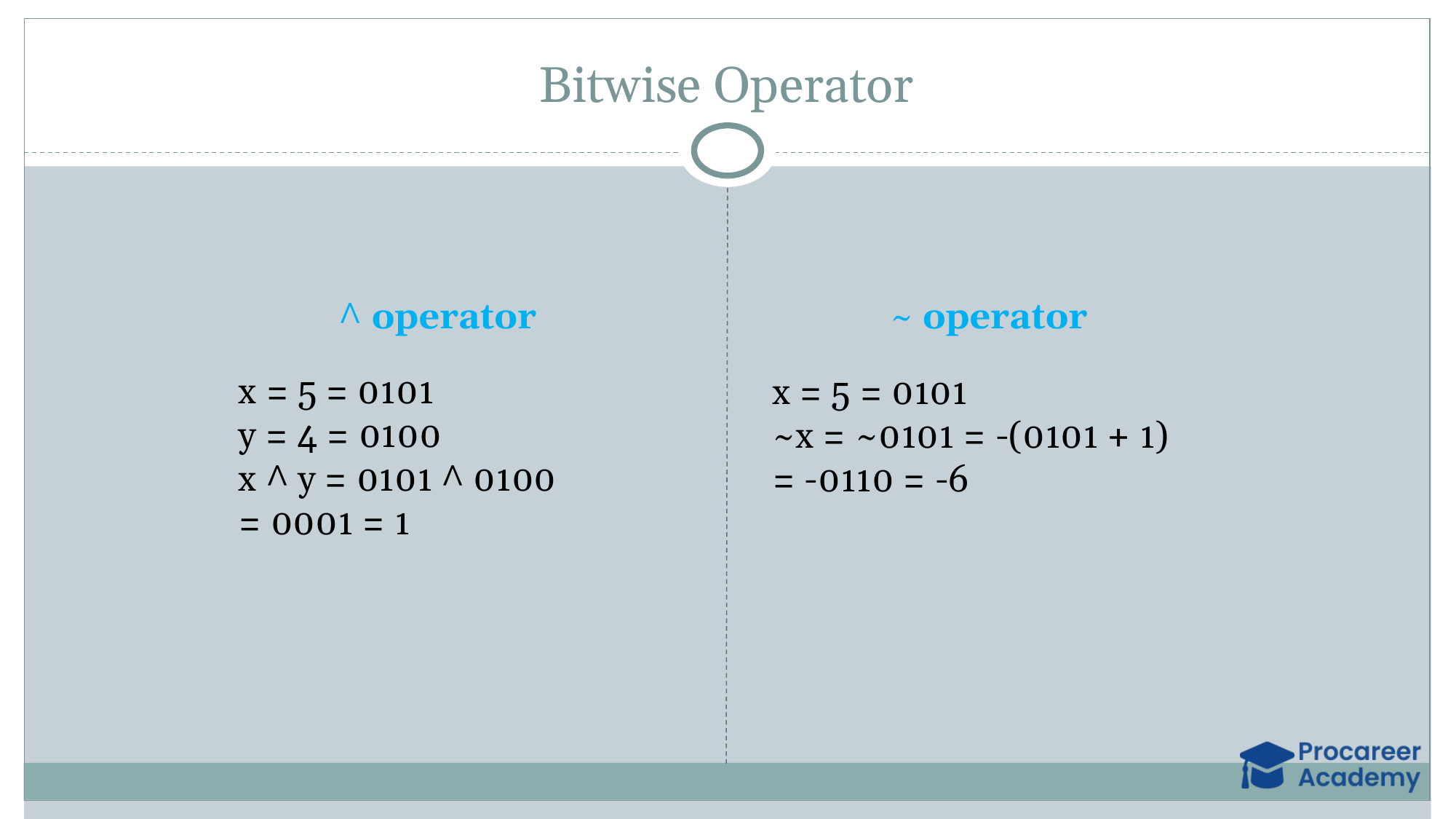

# Bitwise Operator
^ operator
~ operator
x = 5 = 0101
y = 4 = 0100
x ^ y = 0101 ^ 0100
= 0001 = 1
x = 5 = 0101
~x = ~0101 = -(0101 + 1)
= -0110 = -6